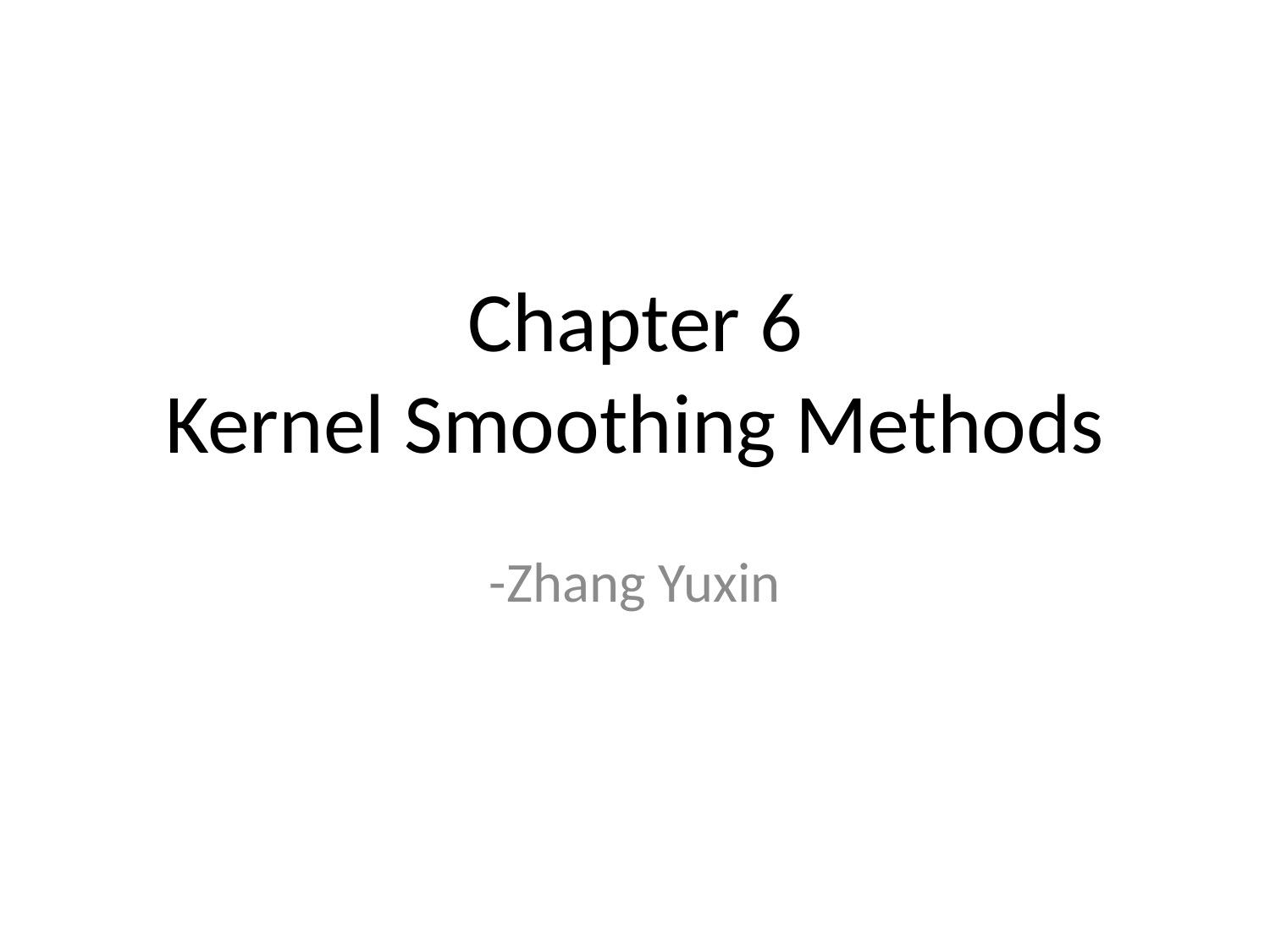

# Chapter 6 Kernel Smoothing Methods
-Zhang Yuxin